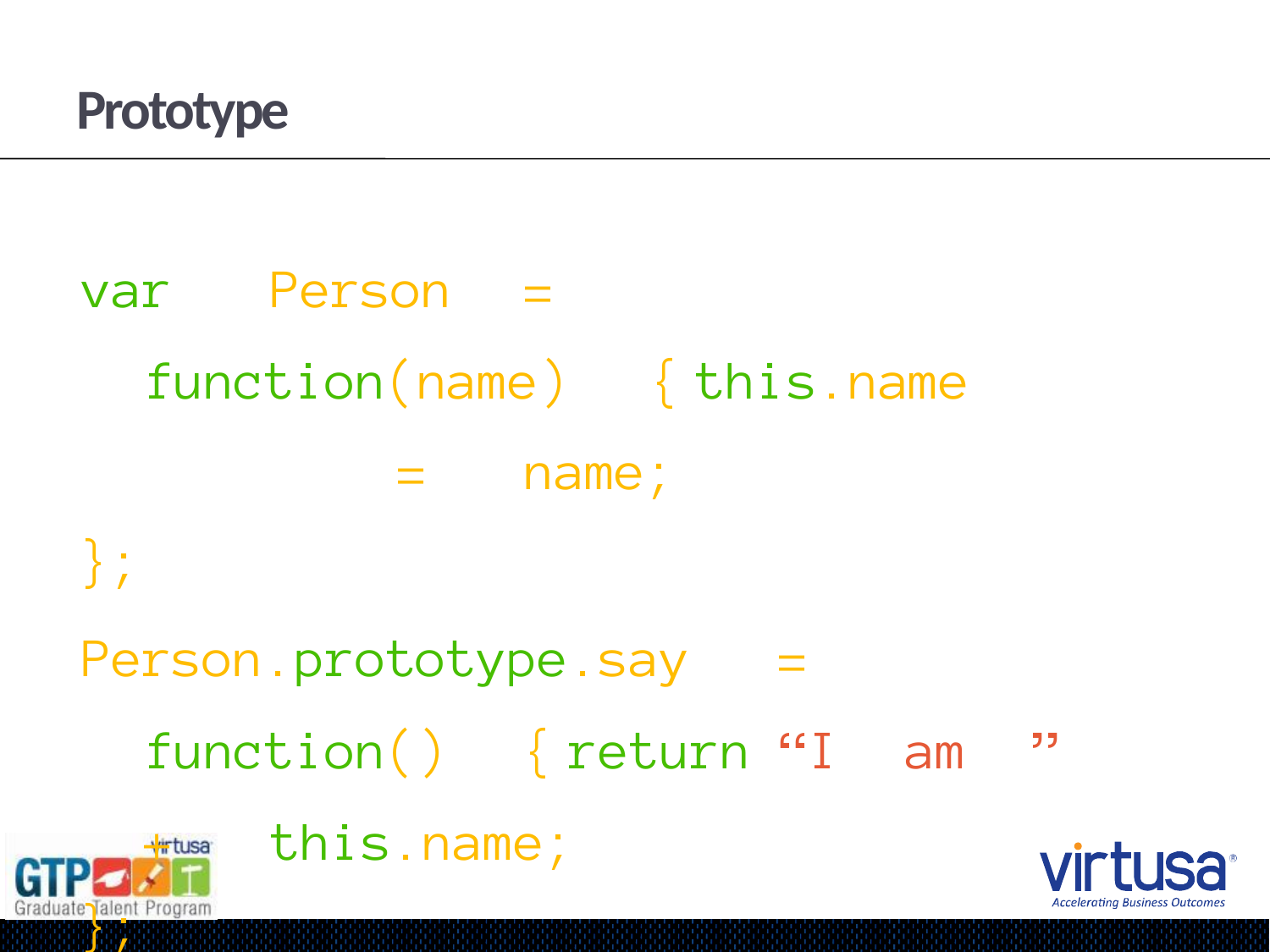

# Prototype
var	Person	=	function(name)	{ this.name		=	name;
};
Person.prototype.say	=	function()	{ return	“I	am	”	+	this.name;
};